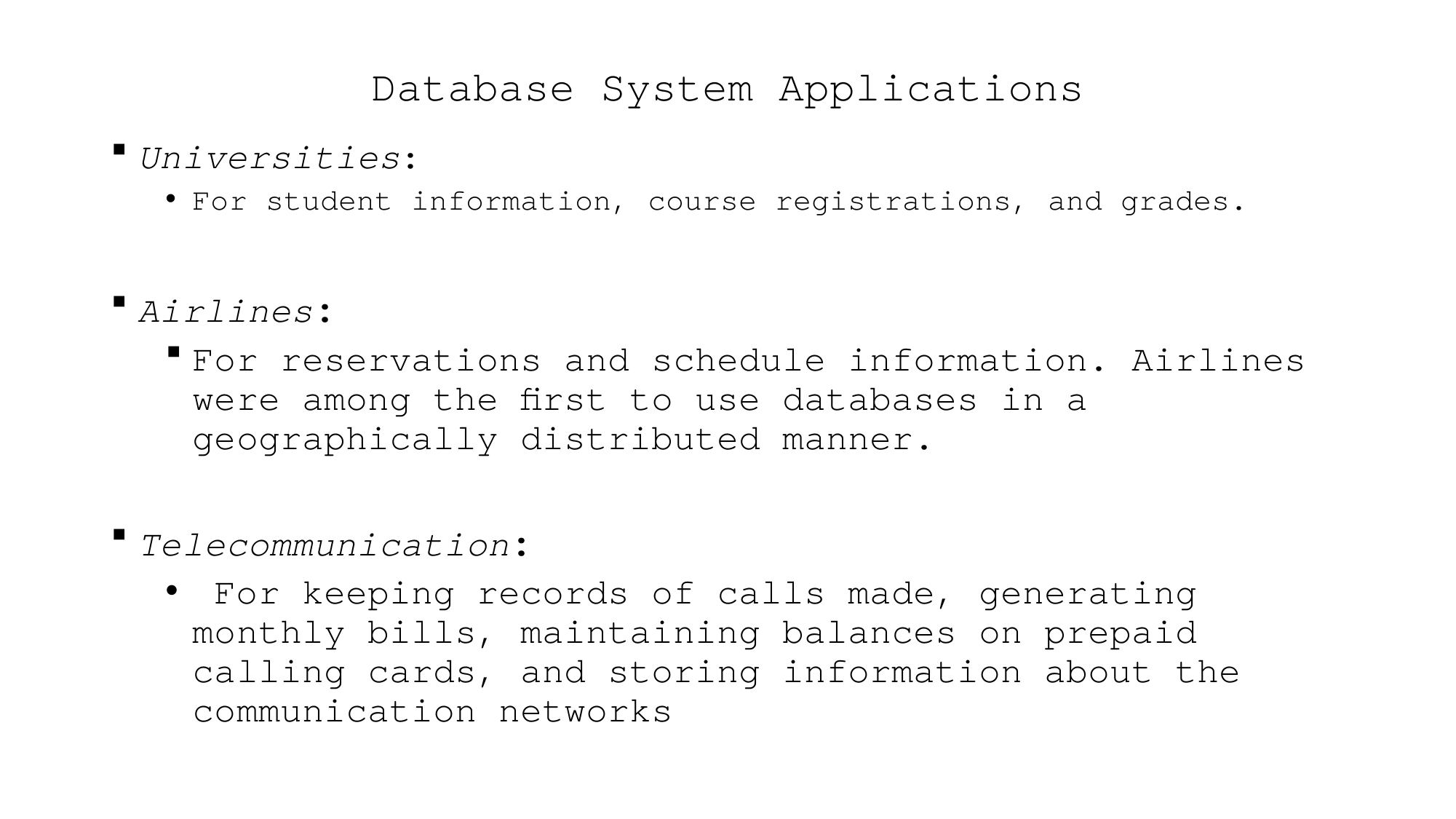

# Database System Applications
Universities:
For student information, course registrations, and grades.

Airlines:
For reservations and schedule information. Airlines were among the first to use databases in a geographically distributed manner.

Telecommunication:
 For keeping records of calls made, generating monthly bills, maintaining balances on prepaid calling cards, and storing information about the communication networks